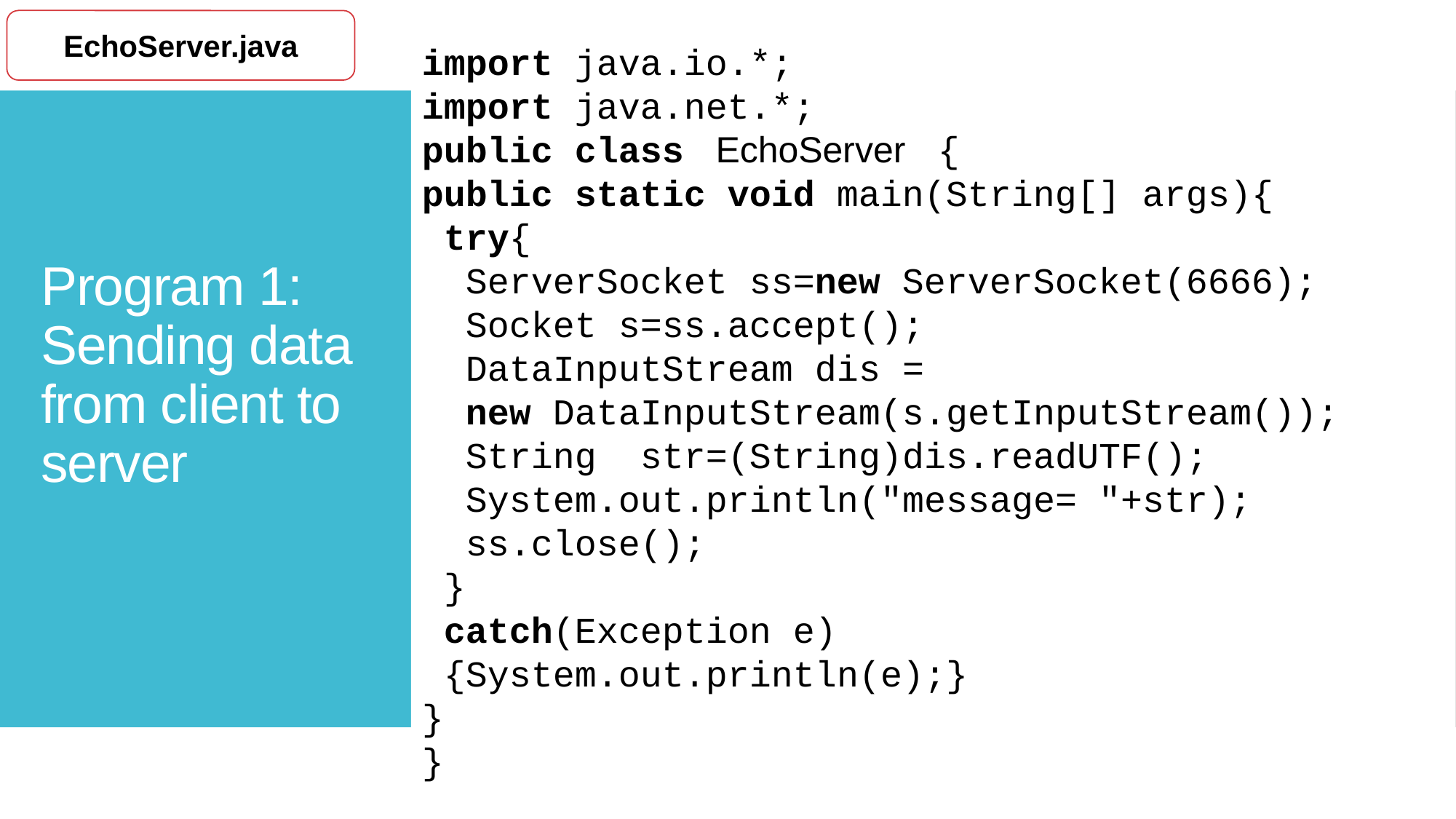

EchoServer.java
import java.io.*;
import java.net.*;
public class  EchoServer  {
public static void main(String[] args){
 try{
  ServerSocket ss=new ServerSocket(6666);
  Socket s=ss.accept();
  DataInputStream dis =
  new DataInputStream(s.getInputStream());
  String  str=(String)dis.readUTF();
  System.out.println("message= "+str);
  ss.close();
 }
 catch(Exception e)
 {System.out.println(e);}
}
}
# Program 1: Sending data from client to server